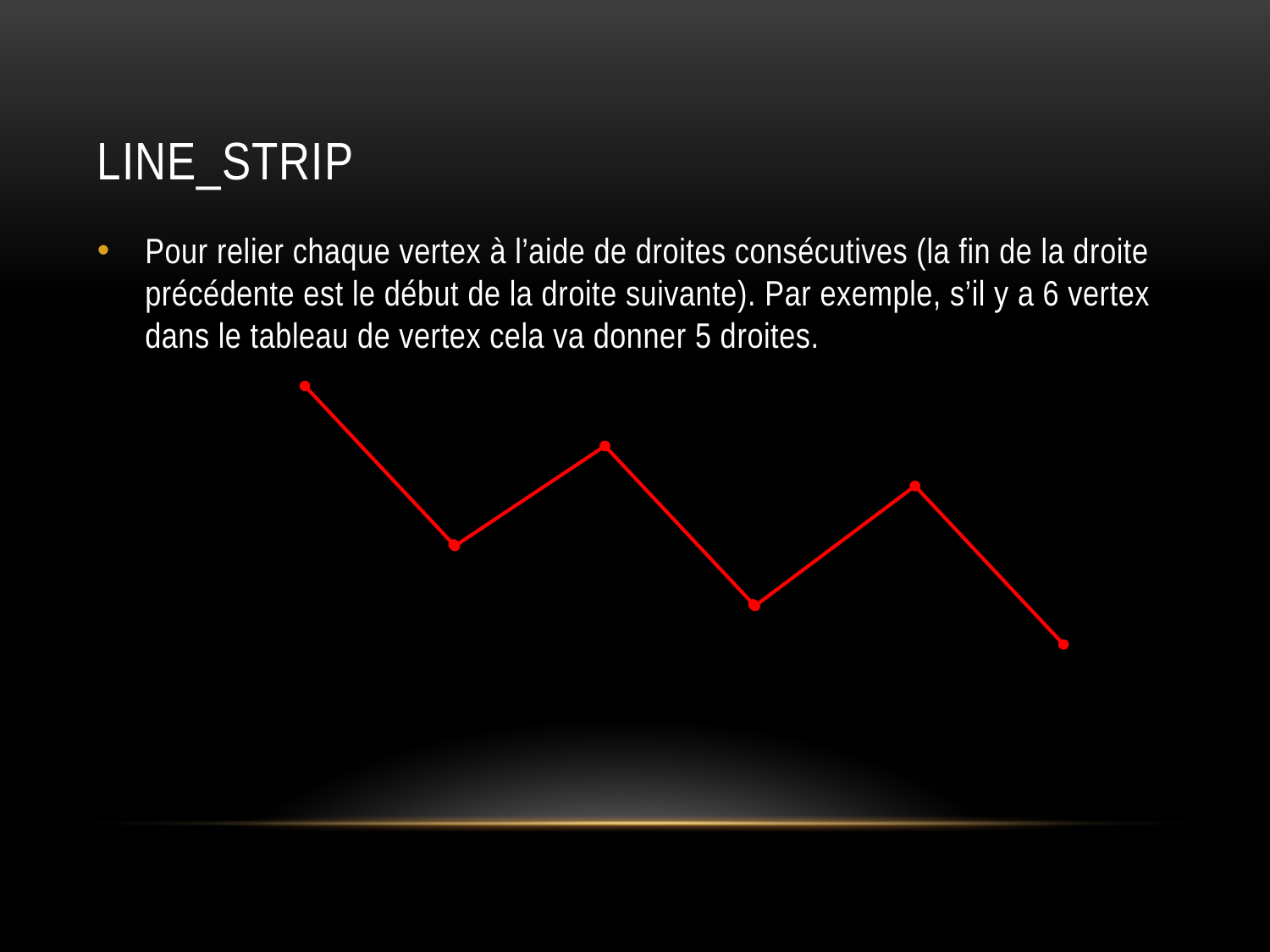

# Line_strip
Pour relier chaque vertex à l’aide de droites consécutives (la fin de la droite précédente est le début de la droite suivante). Par exemple, s’il y a 6 vertex dans le tableau de vertex cela va donner 5 droites.